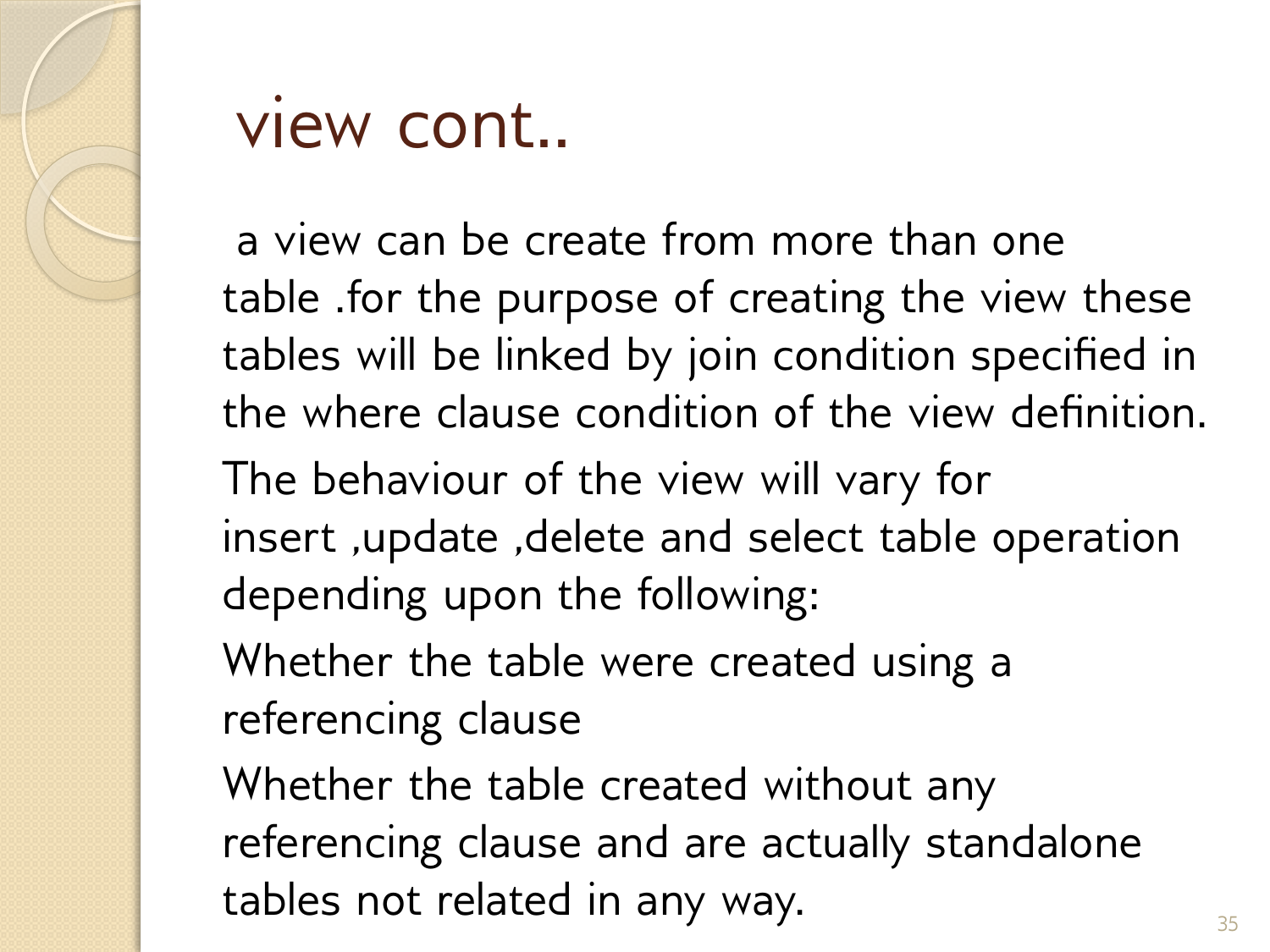

# view cont..
 a view can be create from more than one table .for the purpose of creating the view these tables will be linked by join condition specified in the where clause condition of the view definition.
The behaviour of the view will vary for insert ,update ,delete and select table operation depending upon the following:
Whether the table were created using a referencing clause
Whether the table created without any referencing clause and are actually standalone  tables not related in any way.

35